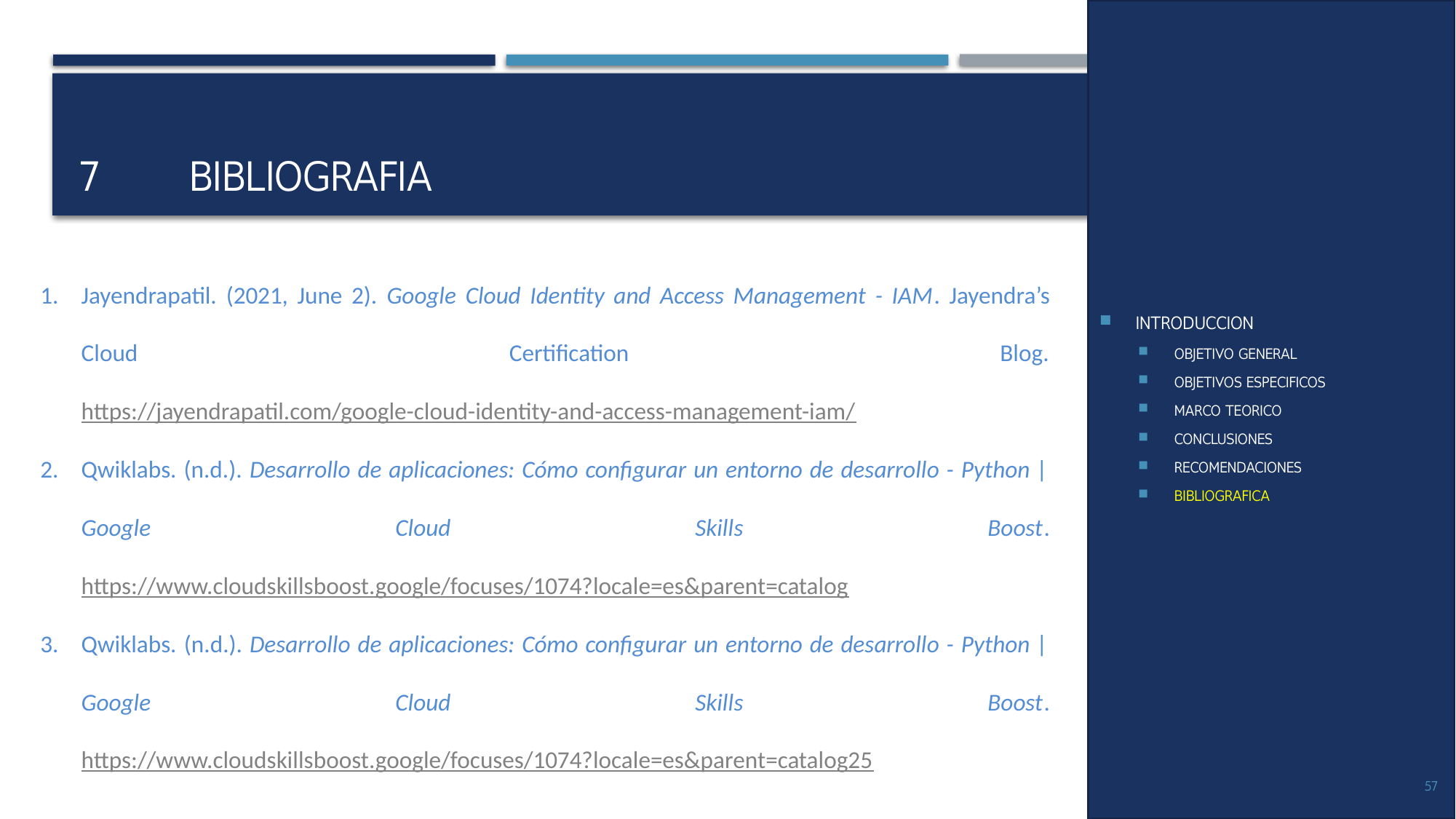

INTRODUCCION
OBJETIVO GENERAL
OBJETIVOS ESPECIFICOS
MARCO TEORICO
CONCLUSIONES
RECOMENDACIONES
BIBLIOGRAFICA
# 7	BIBLIOGRAFIA
Jayendrapatil. (2021, June 2). Google Cloud Identity and Access Management - IAM. Jayendra’s Cloud Certification Blog. https://jayendrapatil.com/google-cloud-identity-and-access-management-iam/
Qwiklabs. (n.d.). Desarrollo de aplicaciones: Cómo configurar un entorno de desarrollo - Python | Google Cloud Skills Boost. https://www.cloudskillsboost.google/focuses/1074?locale=es&parent=catalog
Qwiklabs. (n.d.). Desarrollo de aplicaciones: Cómo configurar un entorno de desarrollo - Python | Google Cloud Skills Boost. https://www.cloudskillsboost.google/focuses/1074?locale=es&parent=catalog25
57